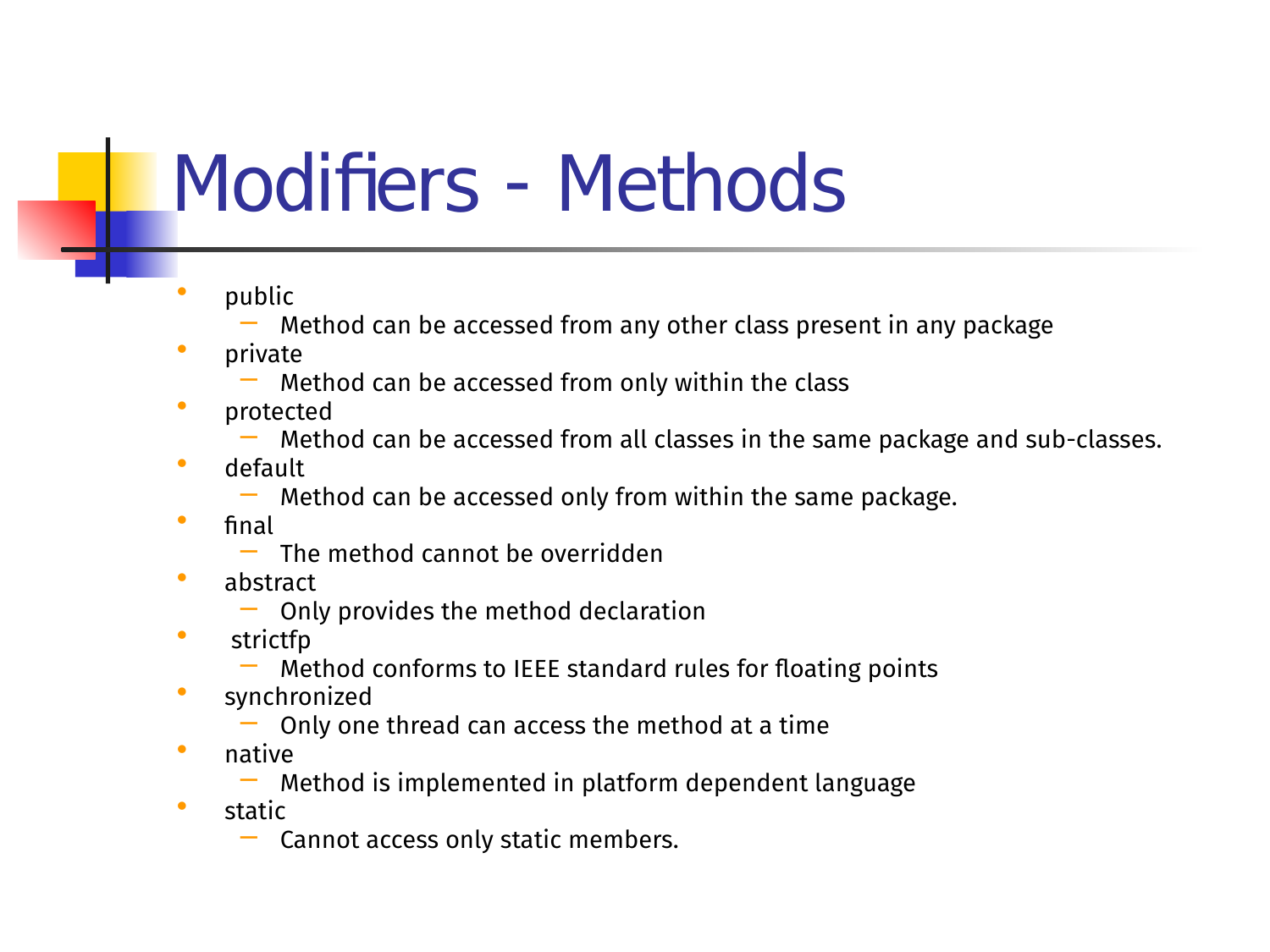

# Modifiers - Methods
public
Method can be accessed from any other class present in any package
private
Method can be accessed from only within the class
protected
Method can be accessed from all classes in the same package and sub-classes.
default
Method can be accessed only from within the same package.
final
The method cannot be overridden
abstract
Only provides the method declaration
 strictfp
Method conforms to IEEE standard rules for floating points
synchronized
Only one thread can access the method at a time
native
Method is implemented in platform dependent language
static
Cannot access only static members.